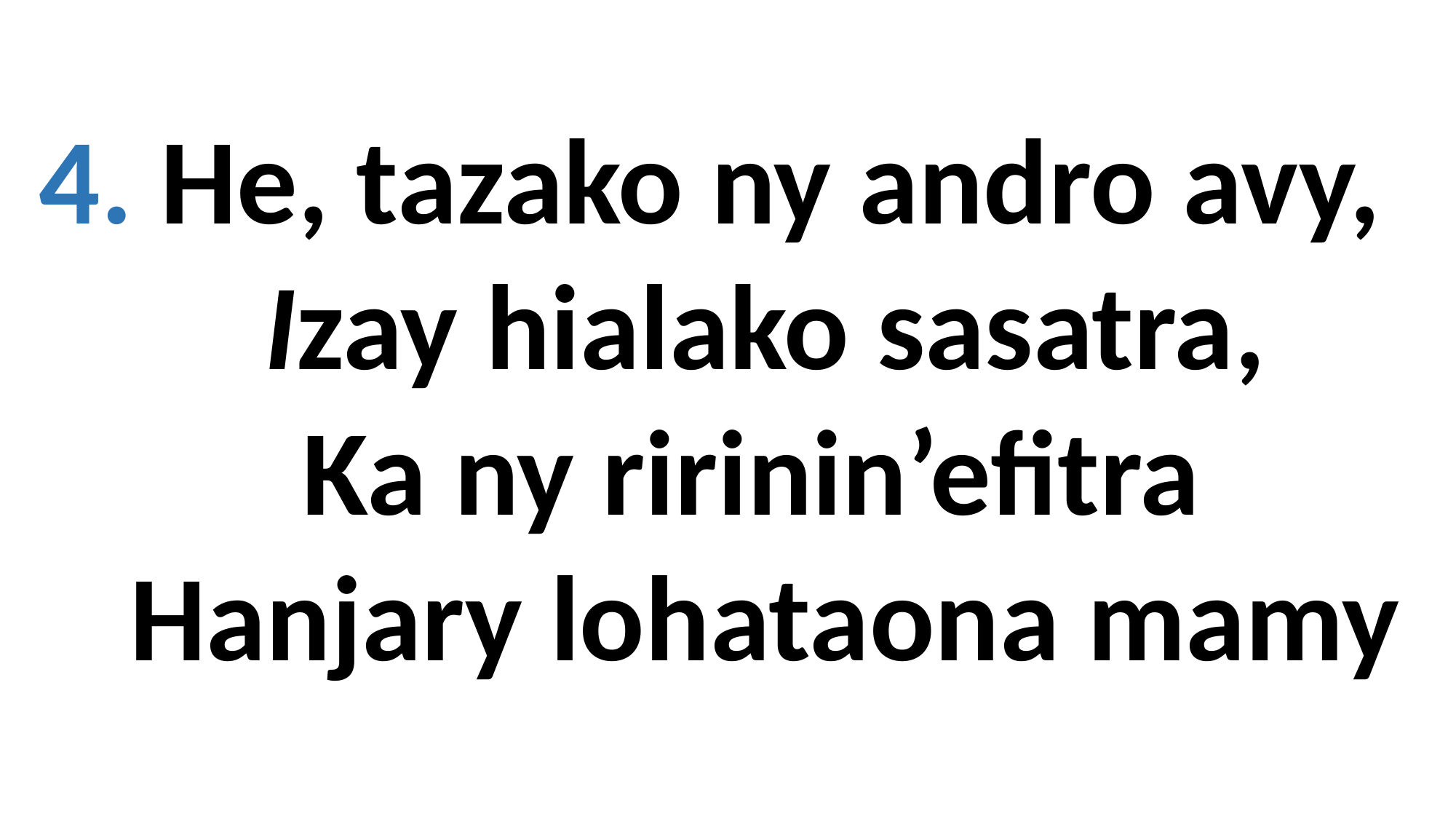

4. He, tazako ny andro avy,
    Izay hialako sasatra,
   Ka ny ririnin’efitra
    Hanjary lohataona mamy